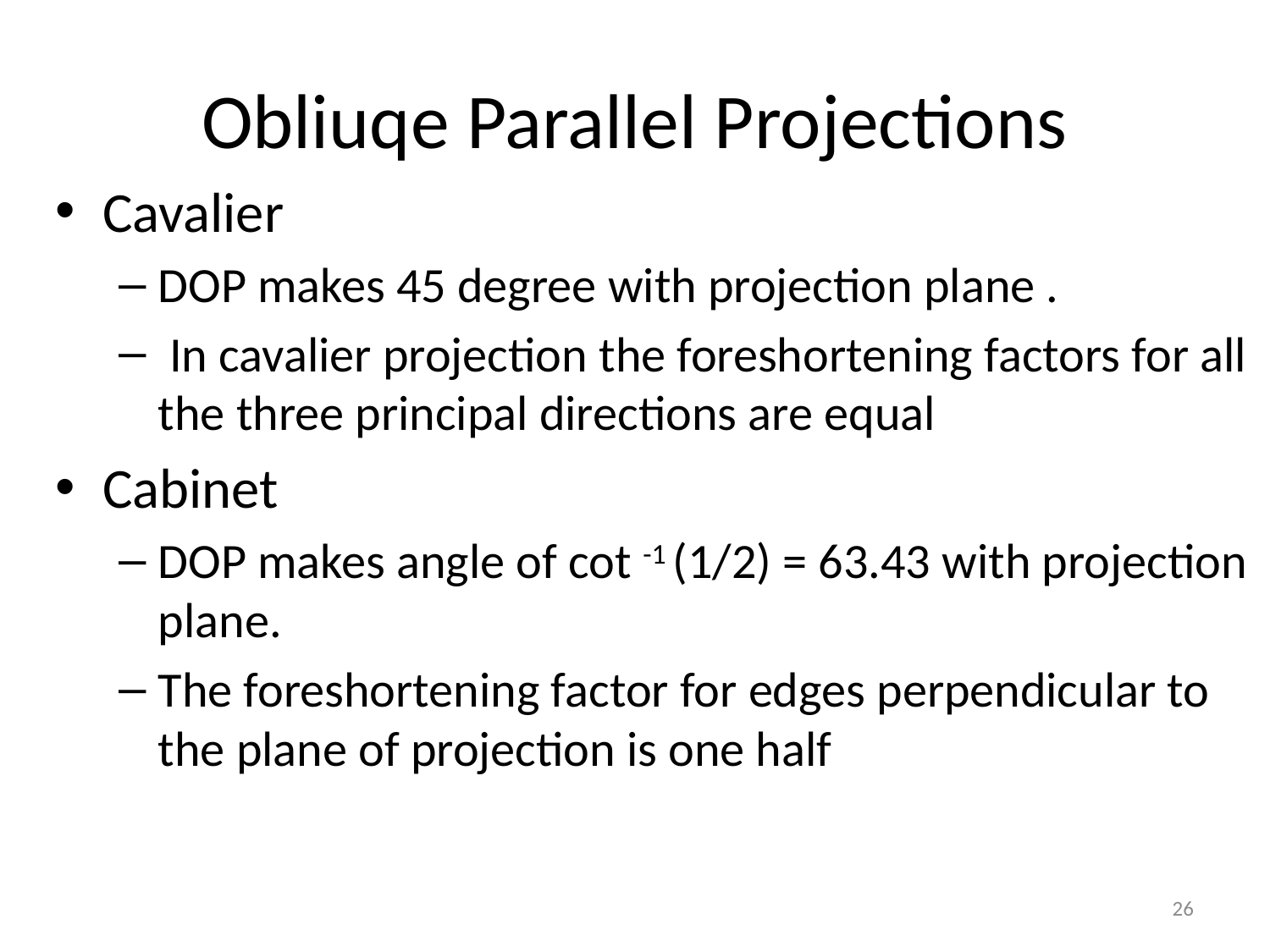

# Obliuqe Parallel Projections
Cavalier
DOP makes 45 degree with projection plane .
 In cavalier projection the foreshortening factors for all the three principal directions are equal
Cabinet
DOP makes angle of cot -1 (1/2) = 63.43 with projection plane.
The foreshortening factor for edges perpendicular to the plane of projection is one half

26